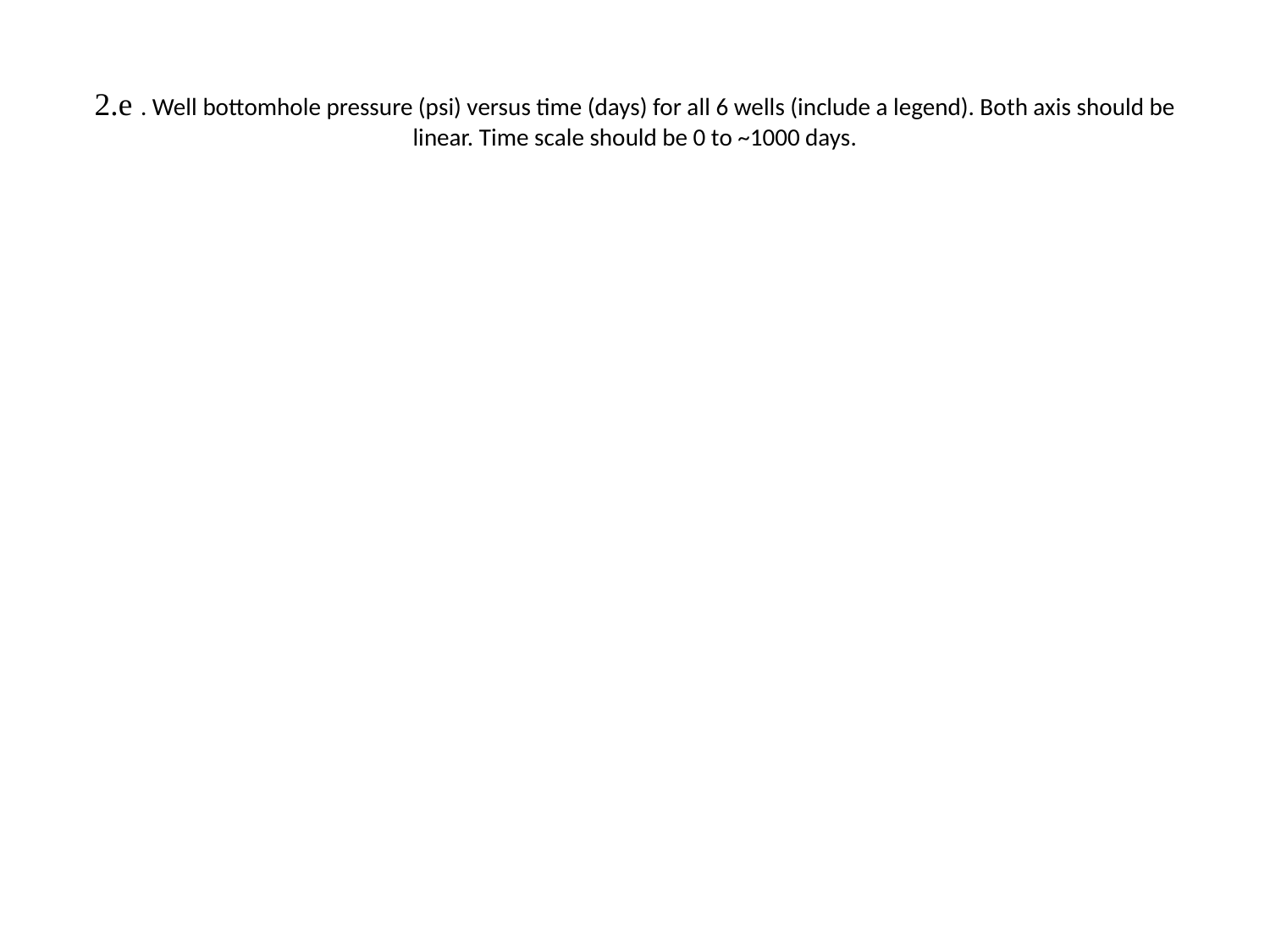

# 2.e . Well bottomhole pressure (psi) versus time (days) for all 6 wells (include a legend). Both axis should be linear. Time scale should be 0 to ~1000 days.